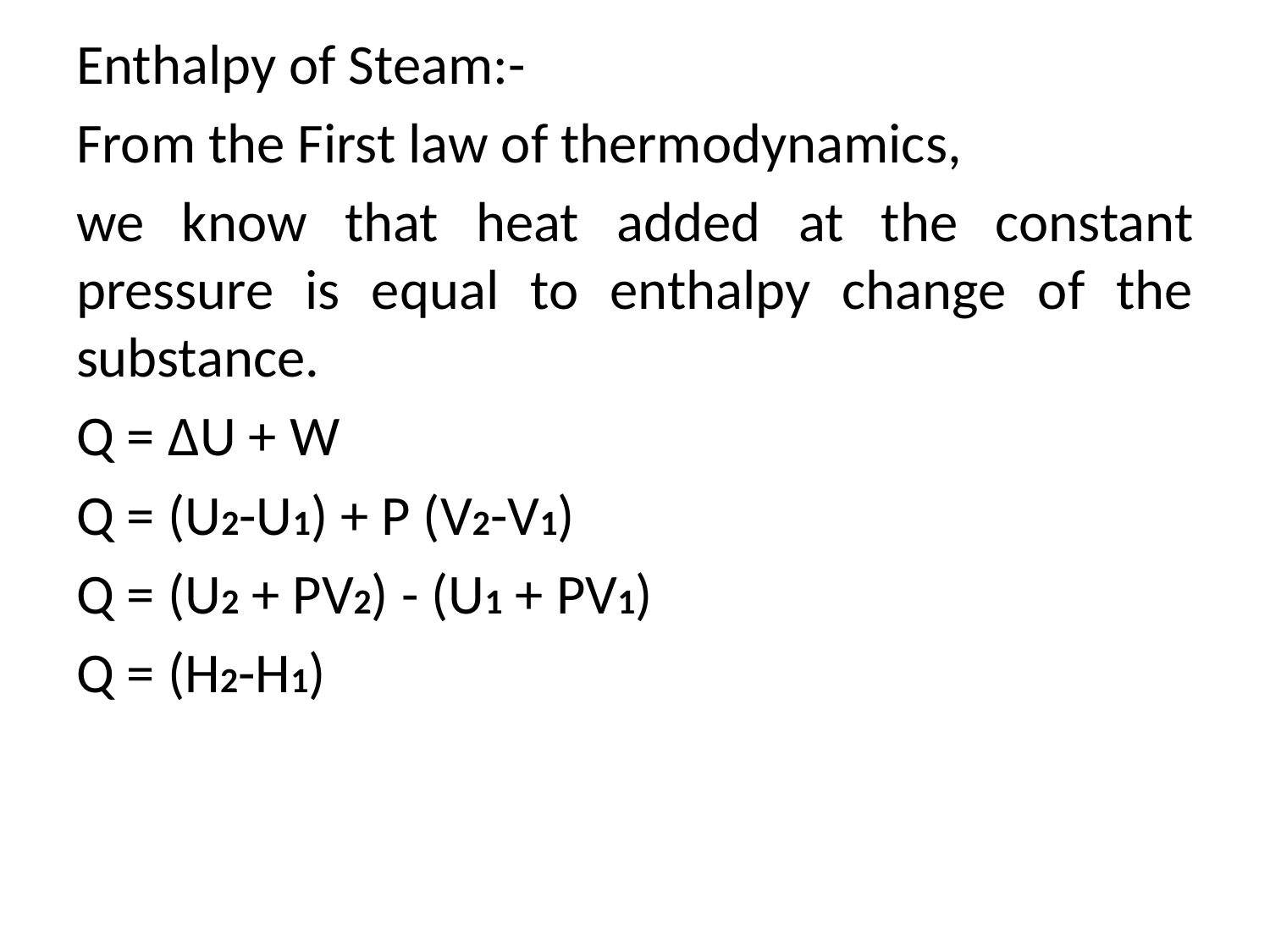

Enthalpy of Steam:-
From the First law of thermodynamics,
we know that heat added at the constant pressure is equal to enthalpy change of the substance.
Q = ΔU + W
Q = (U2-U1) + P (V2-V1)
Q = (U2 + PV2) - (U1 + PV1)
Q = (H2-H1)